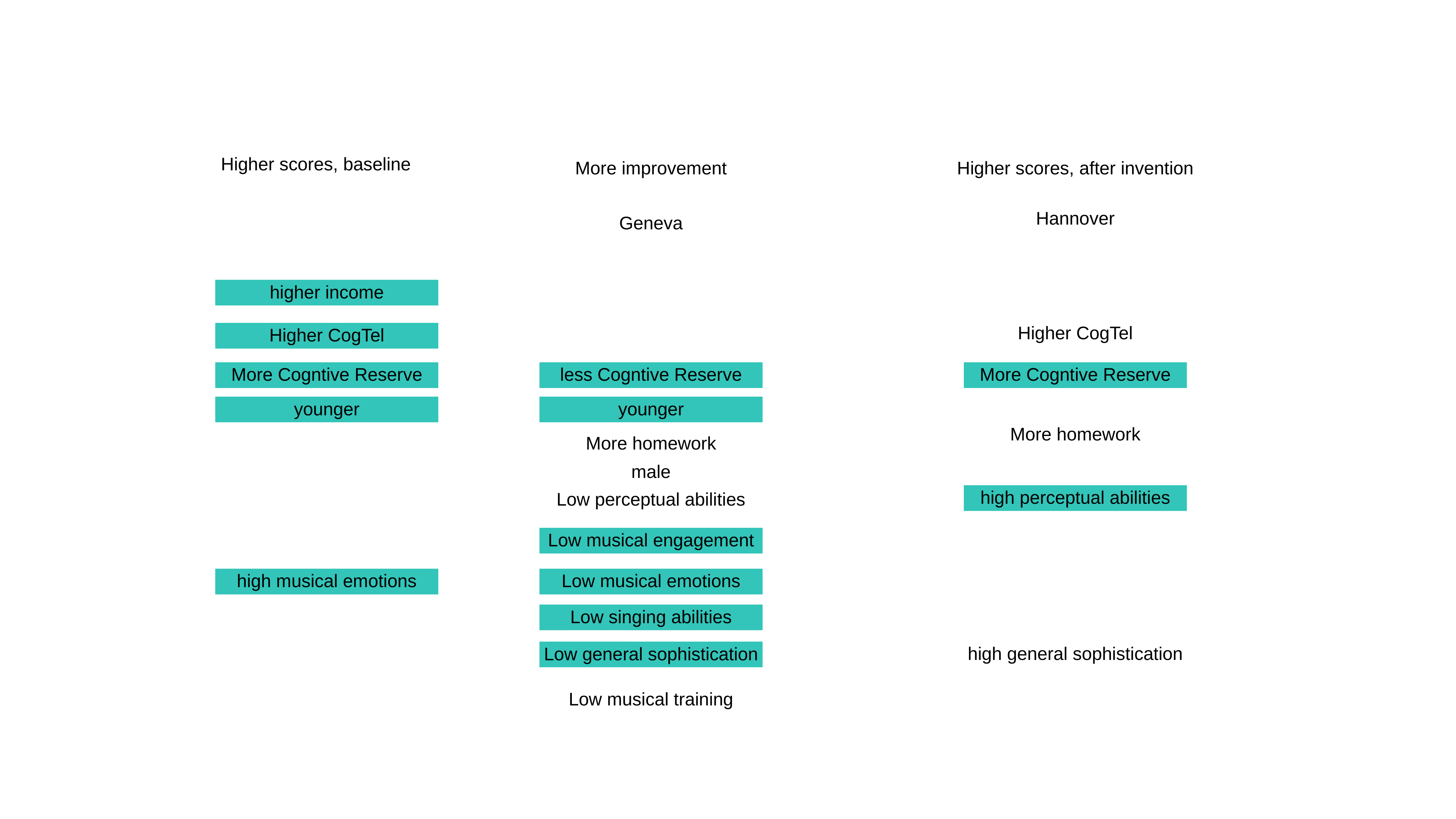

Higher scores, baseline
More improvement
Higher scores, after invention
Hannover
Geneva
higher income
Higher CogTel
Higher CogTel
More Cogntive Reserve
More Cogntive Reserve
less Cogntive Reserve
younger
younger
More homework
More homework
male
high perceptual abilities
Low perceptual abilities
Low musical engagement
high musical emotions
Low musical emotions
Low singing abilities
high general sophistication
Low general sophistication
Low musical training